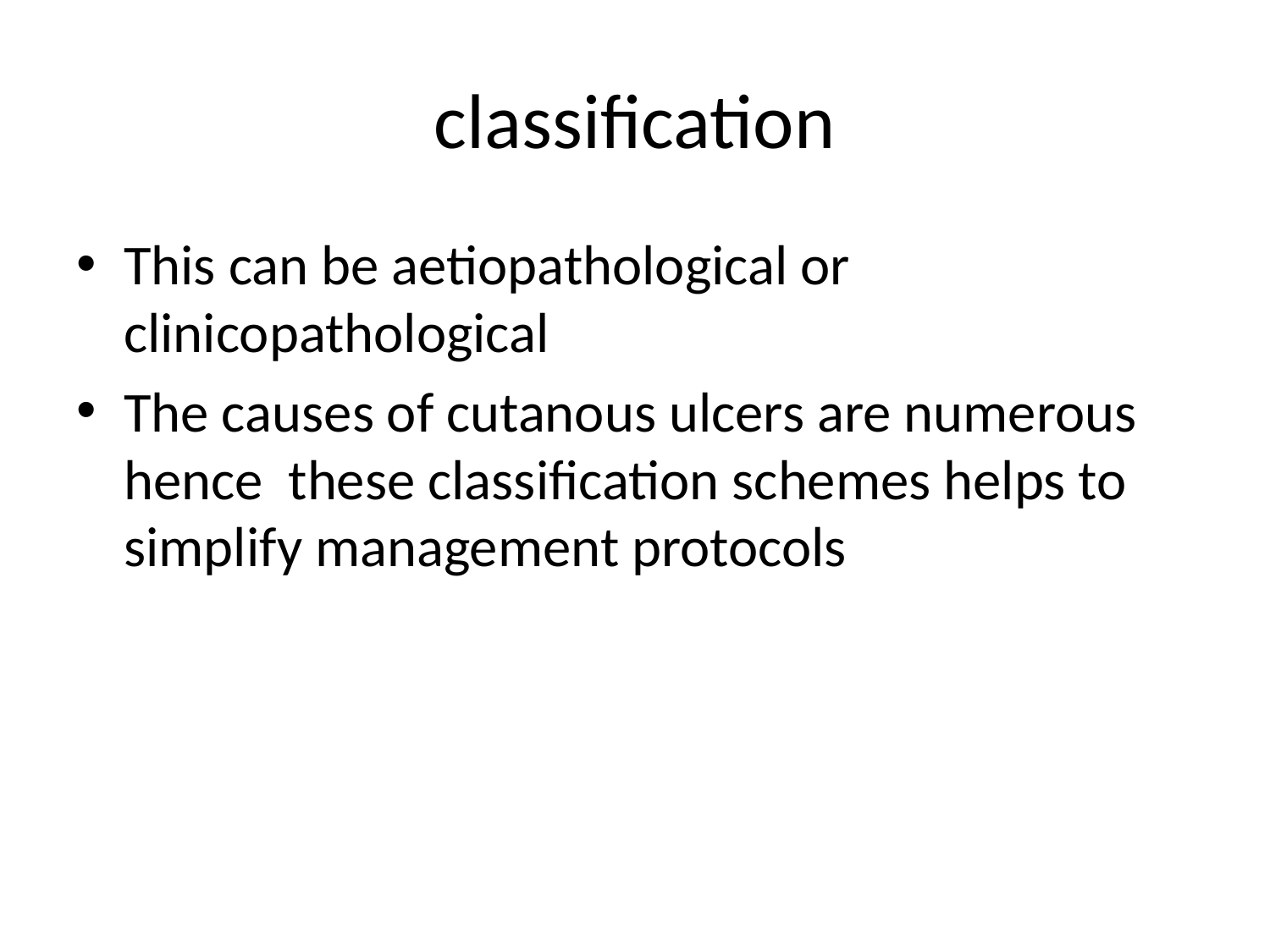

# classification
This can be aetiopathological or clinicopathological
The causes of cutanous ulcers are numerous hence  these classification schemes helps to simplify management protocols